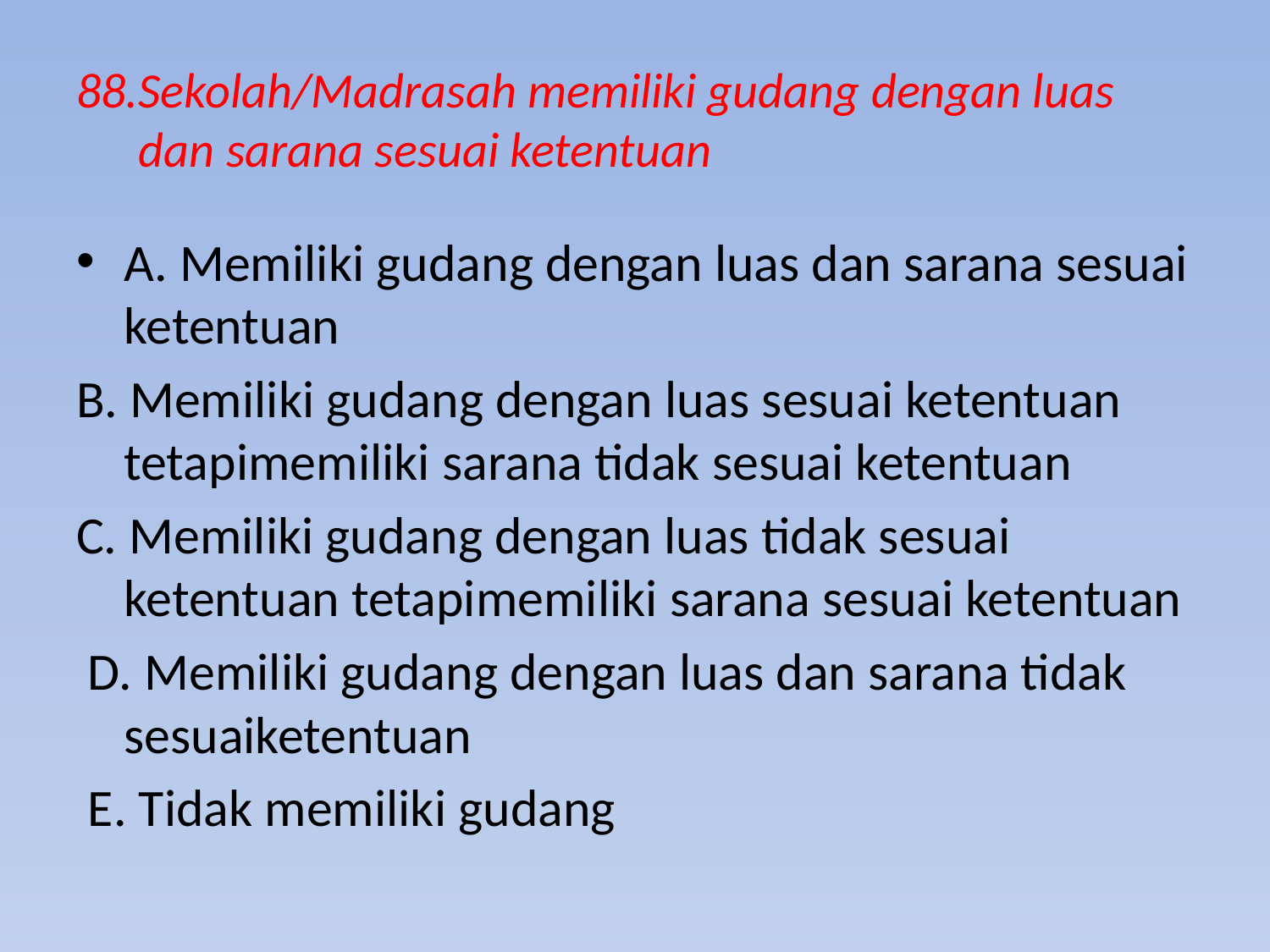

# 88.Sekolah/Madrasah memiliki gudang dengan luas dan sarana sesuai ketentuan
A. Memiliki gudang dengan luas dan sarana sesuai ketentuan
B. Memiliki gudang dengan luas sesuai ketentuan tetapimemiliki sarana tidak sesuai ketentuan
C. Memiliki gudang dengan luas tidak sesuai ketentuan tetapimemiliki sarana sesuai ketentuan
 D. Memiliki gudang dengan luas dan sarana tidak sesuaiketentuan
 E. Tidak memiliki gudang